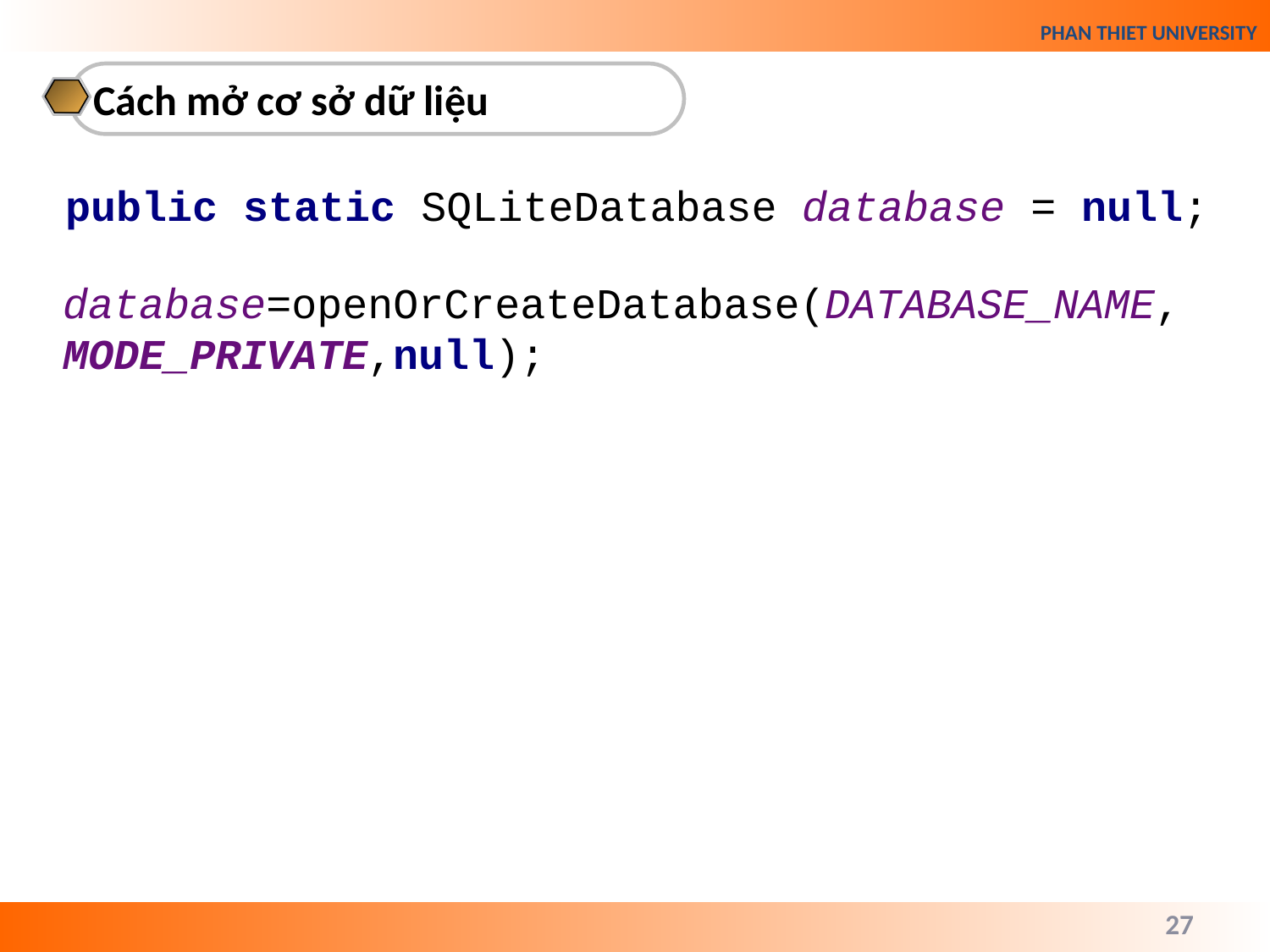

Cách mở cơ sở dữ liệu

public static SQLiteDatabase database = null;
database=openOrCreateDatabase(DATABASE_NAME,MODE_PRIVATE,null);
27